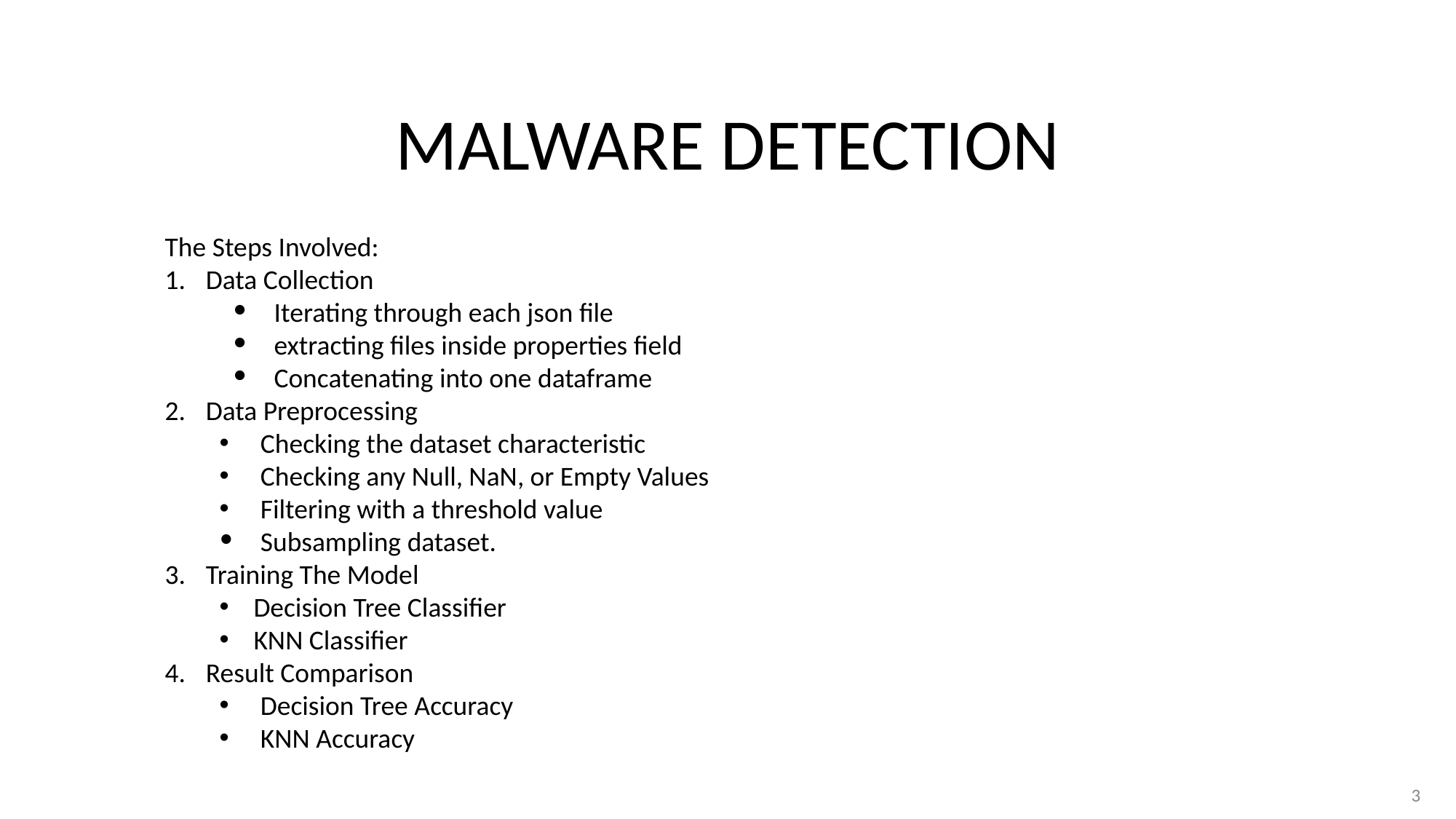

# MALWARE DETECTION
The Steps Involved:
Data Collection
Iterating through each json file
extracting files inside properties field
Concatenating into one dataframe
Data Preprocessing
Checking the dataset characteristic
Checking any Null, NaN, or Empty Values
Filtering with a threshold value
Subsampling dataset.
Training The Model
Decision Tree Classifier
KNN Classifier
Result Comparison
Decision Tree Accuracy
KNN Accuracy
3